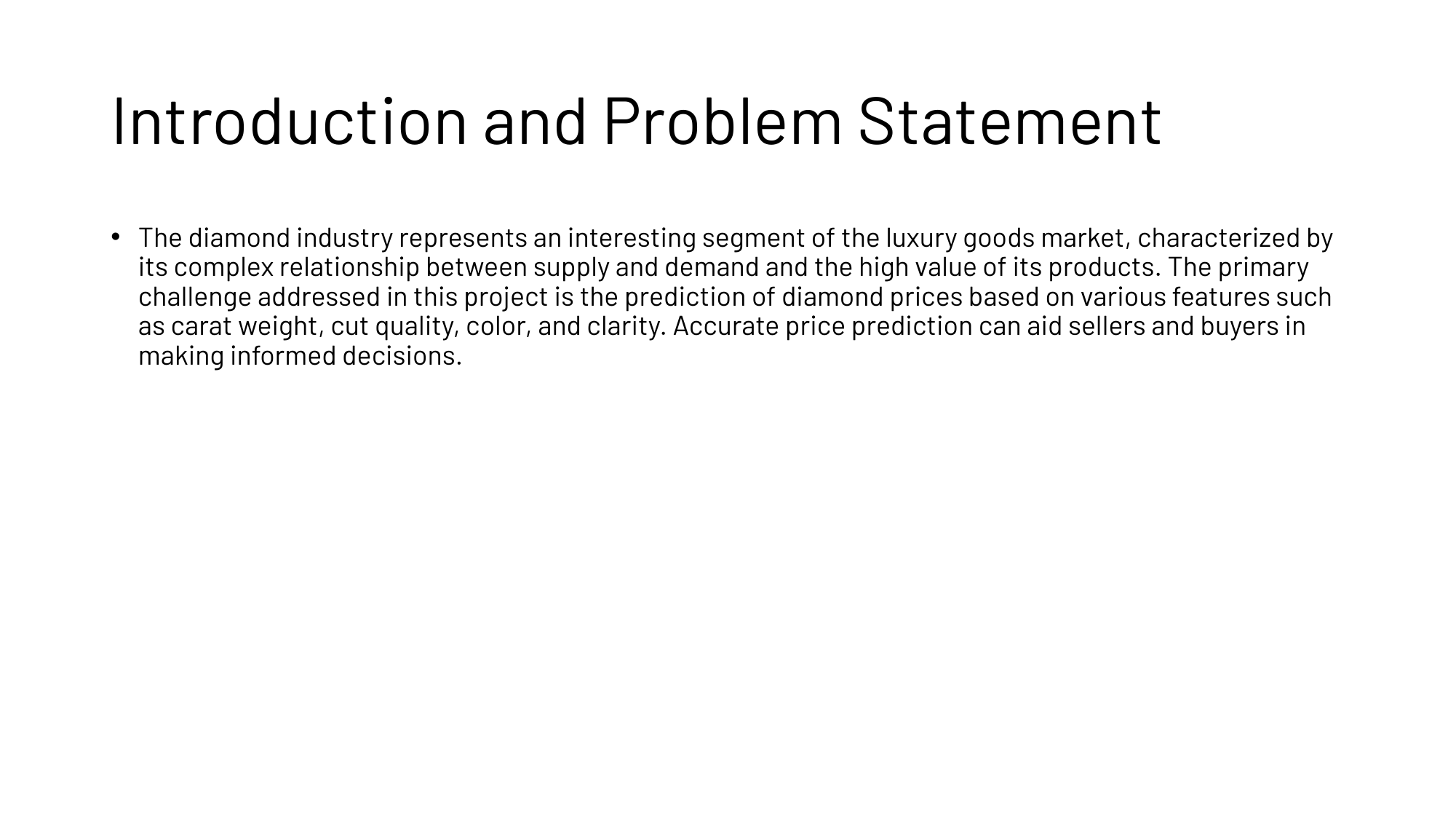

# Introduction and Problem Statement
The diamond industry represents an interesting segment of the luxury goods market, characterized by its complex relationship between supply and demand and the high value of its products. The primary challenge addressed in this project is the prediction of diamond prices based on various features such as carat weight, cut quality, color, and clarity. Accurate price prediction can aid sellers and buyers in making informed decisions.